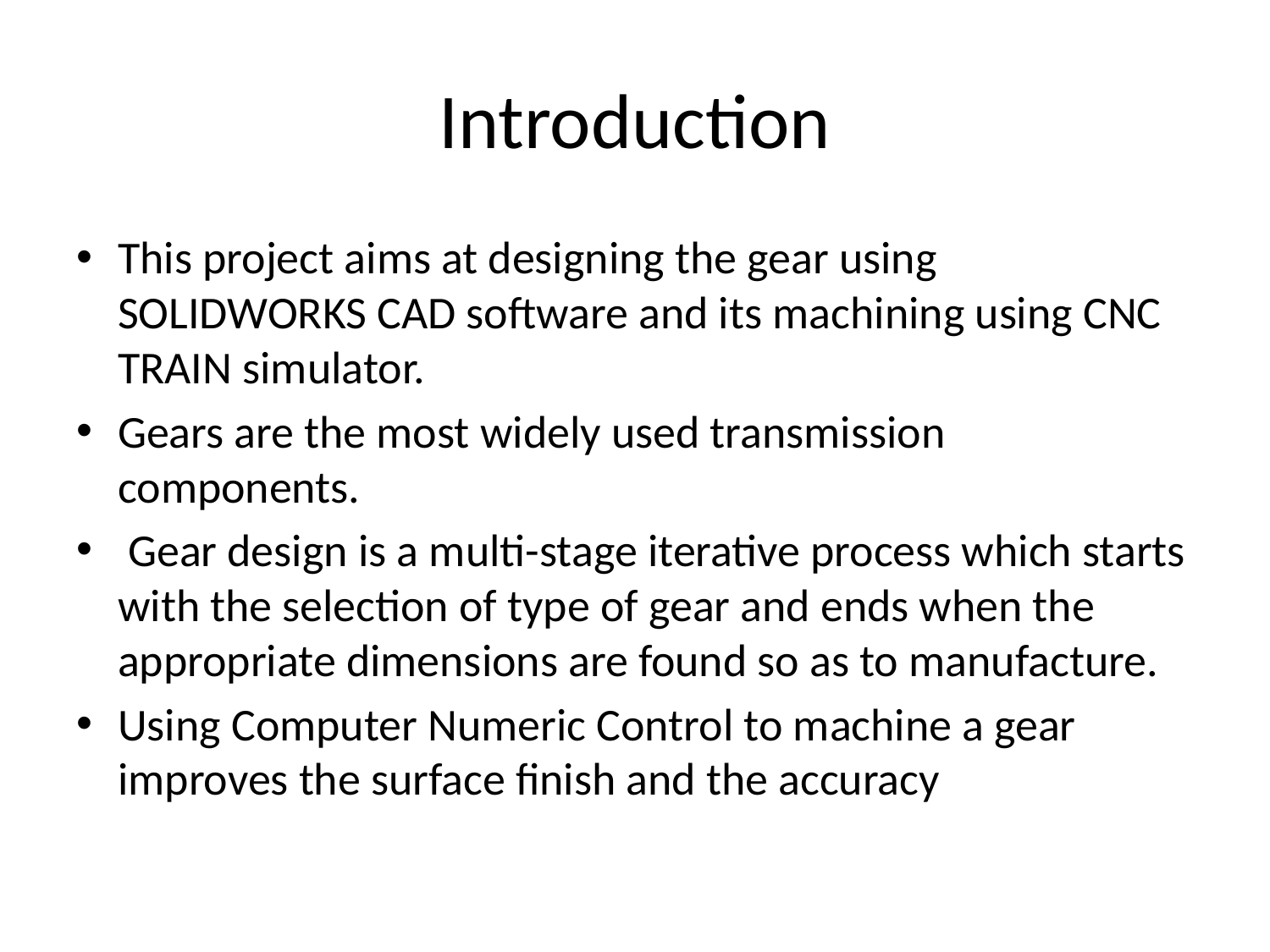

# Introduction
This project aims at designing the gear using SOLIDWORKS CAD software and its machining using CNC TRAIN simulator.
Gears are the most widely used transmission components.
 Gear design is a multi-stage iterative process which starts with the selection of type of gear and ends when the appropriate dimensions are found so as to manufacture.
Using Computer Numeric Control to machine a gear improves the surface finish and the accuracy